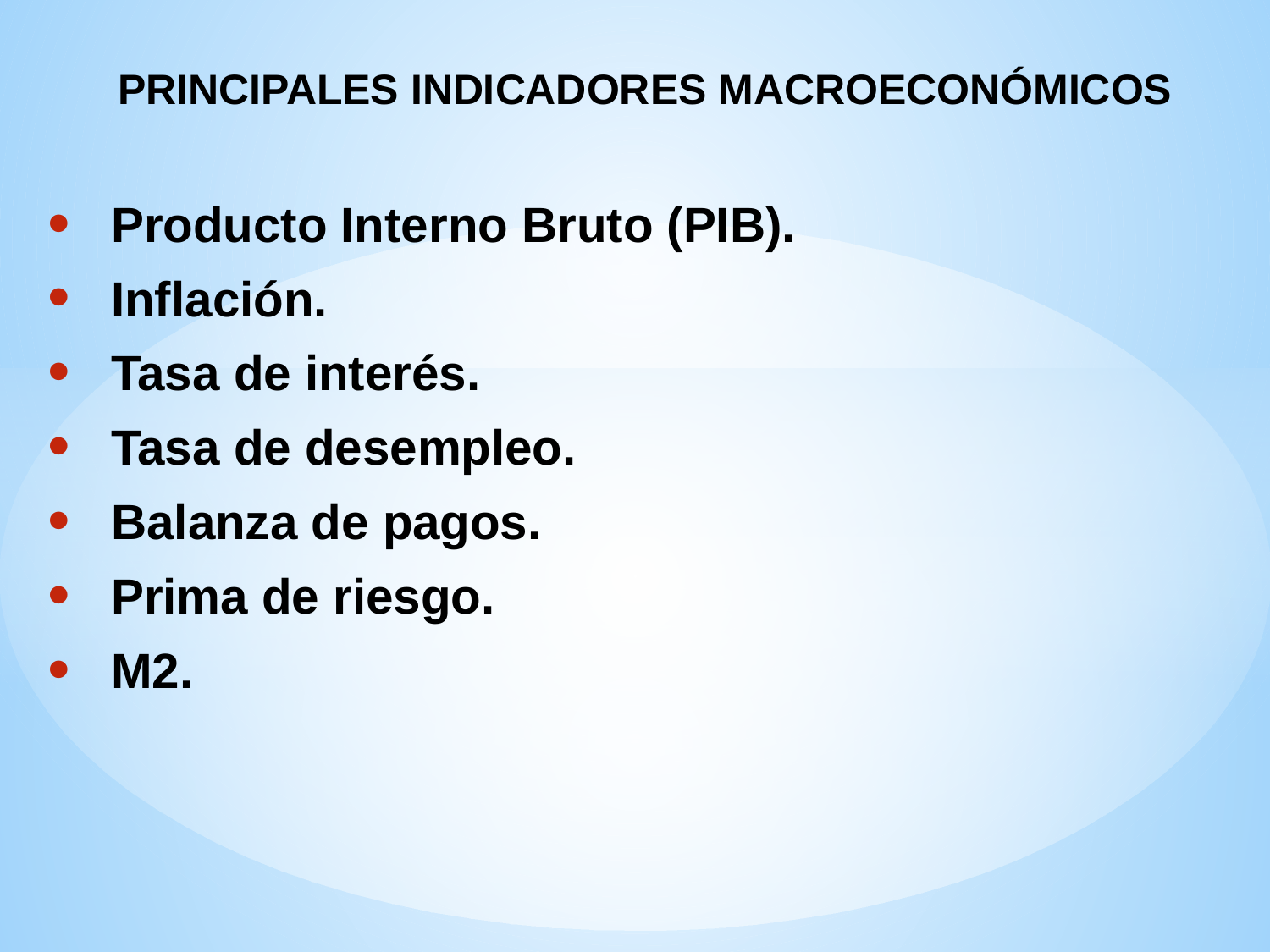

PRINCIPALES INDICADORES MACROECONÓMICOS

Producto Interno Bruto (PIB).
Inflación.
Tasa de interés.
Tasa de desempleo.
Balanza de pagos.
Prima de riesgo.
M2.